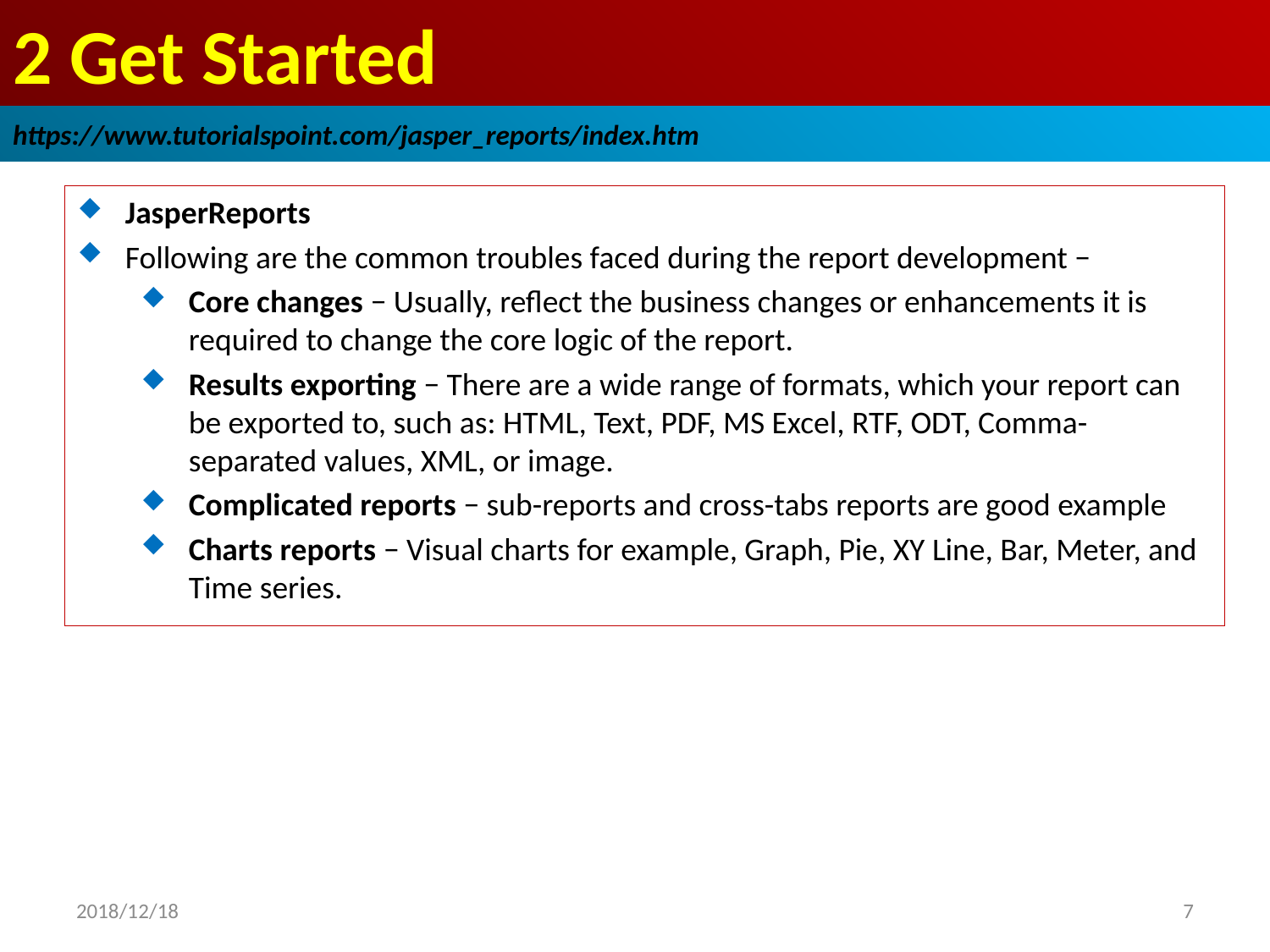

# 2 Get Started
https://www.tutorialspoint.com/jasper_reports/index.htm
JasperReports
Following are the common troubles faced during the report development −
Core changes − Usually, reflect the business changes or enhancements it is required to change the core logic of the report.
Results exporting − There are a wide range of formats, which your report can be exported to, such as: HTML, Text, PDF, MS Excel, RTF, ODT, Comma-separated values, XML, or image.
Complicated reports − sub-reports and cross-tabs reports are good example
Charts reports − Visual charts for example, Graph, Pie, XY Line, Bar, Meter, and Time series.
2018/12/18
7